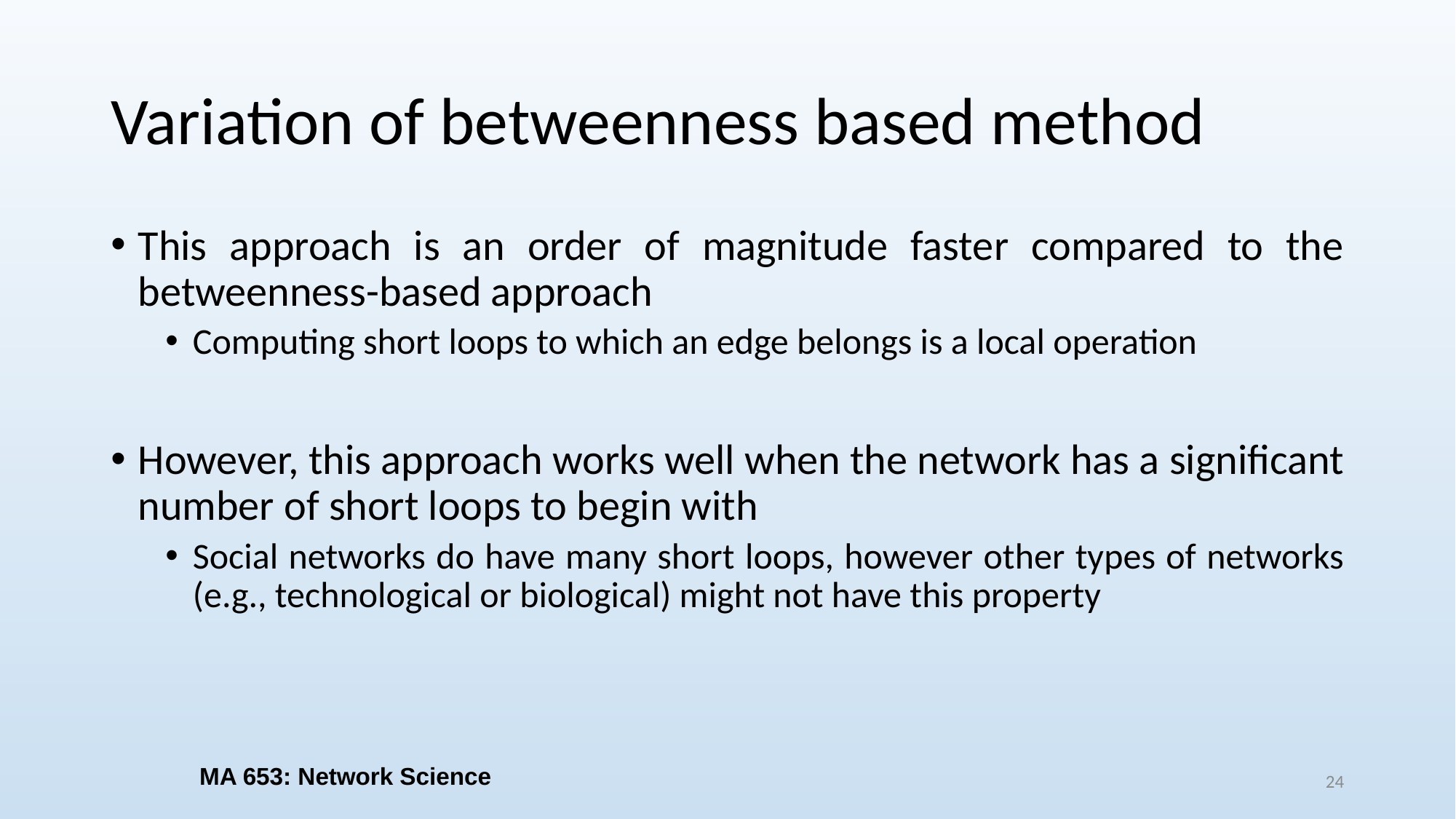

# Variation of betweenness based method
This approach is an order of magnitude faster compared to the betweenness-based approach
Computing short loops to which an edge belongs is a local operation

However, this approach works well when the network has a significant number of short loops to begin with
Social networks do have many short loops, however other types of networks (e.g., technological or biological) might not have this property

MA 653: Network Science
24